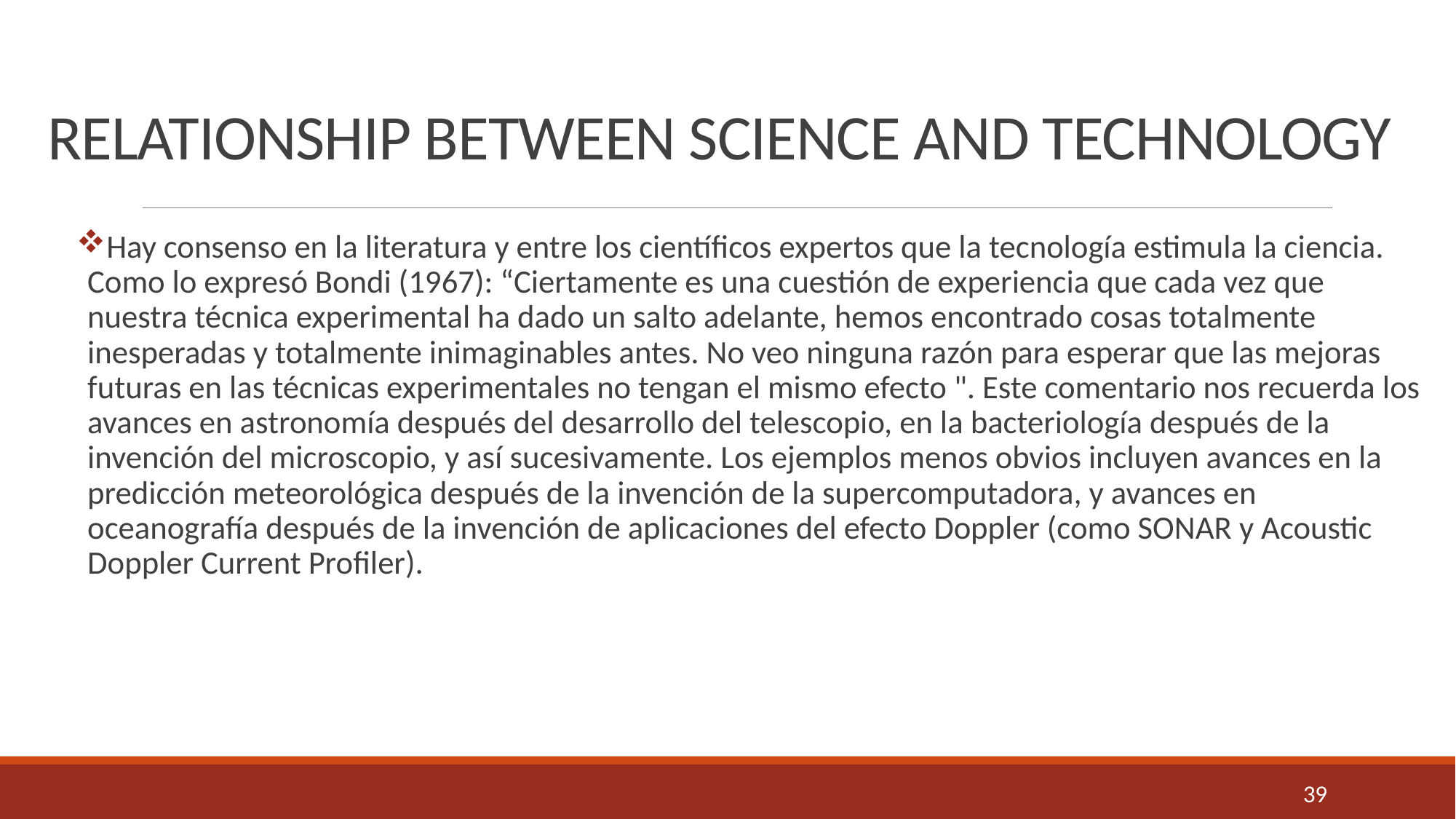

# RELATIONSHIP BETWEEN SCIENCE AND TECHNOLOGY
Hay consenso en la literatura y entre los científicos expertos que la tecnología estimula la ciencia. Como lo expresó Bondi (1967): “Ciertamente es una cuestión de experiencia que cada vez que nuestra técnica experimental ha dado un salto adelante, hemos encontrado cosas totalmente inesperadas y totalmente inimaginables antes. No veo ninguna razón para esperar que las mejoras futuras en las técnicas experimentales no tengan el mismo efecto ". Este comentario nos recuerda los avances en astronomía después del desarrollo del telescopio, en la bacteriología después de la invención del microscopio, y así sucesivamente. Los ejemplos menos obvios incluyen avances en la predicción meteorológica después de la invención de la supercomputadora, y avances en oceanografía después de la invención de aplicaciones del efecto Doppler (como SONAR y Acoustic Doppler Current Profiler).
39